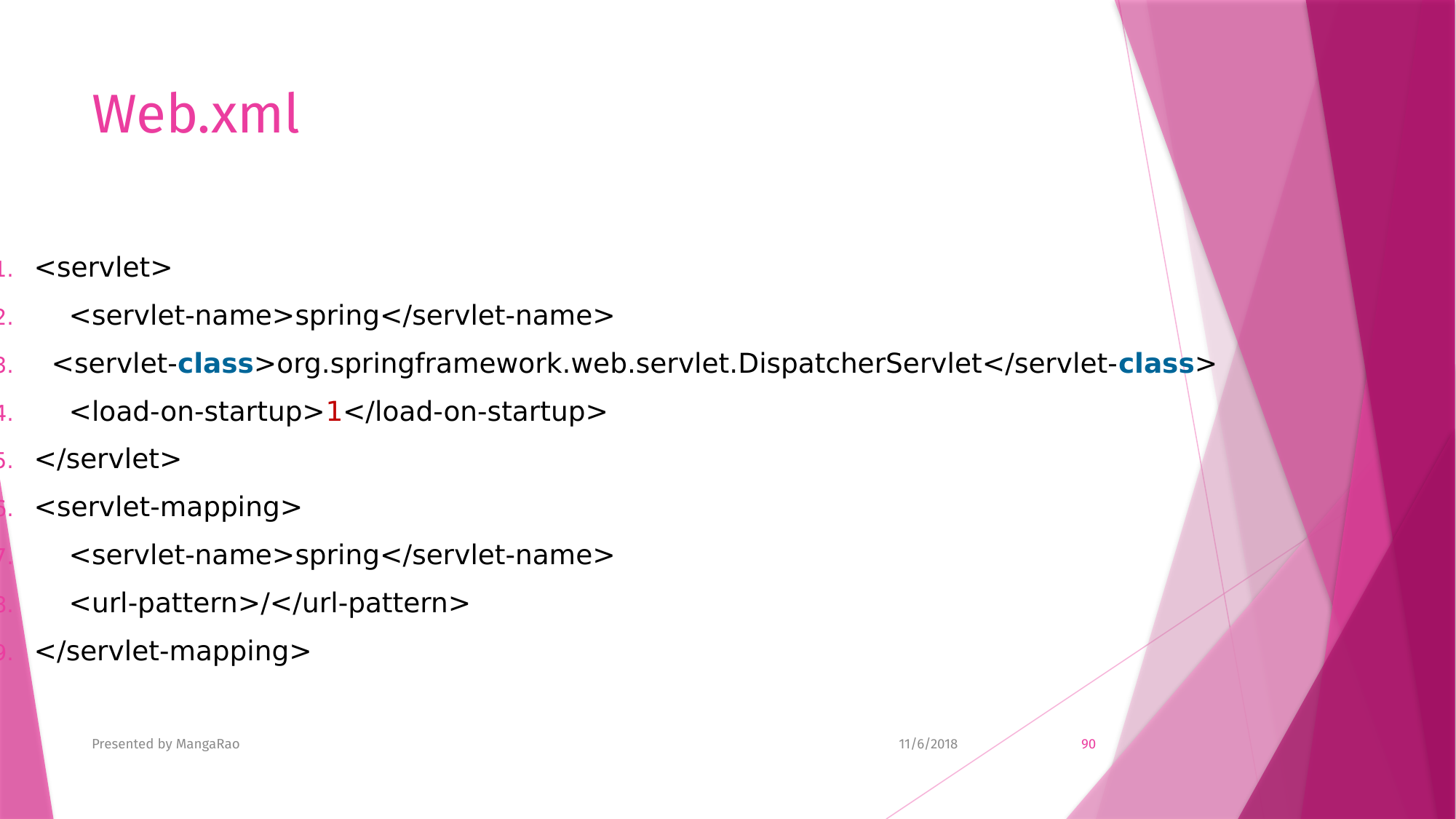

# Web.xml
<servlet>
    <servlet-name>spring</servlet-name>
  <servlet-class>org.springframework.web.servlet.DispatcherServlet</servlet-class>
    <load-on-startup>1</load-on-startup>
</servlet>
<servlet-mapping>
    <servlet-name>spring</servlet-name>
    <url-pattern>/</url-pattern>
</servlet-mapping>

Presented by MangaRao
11/6/2018
90